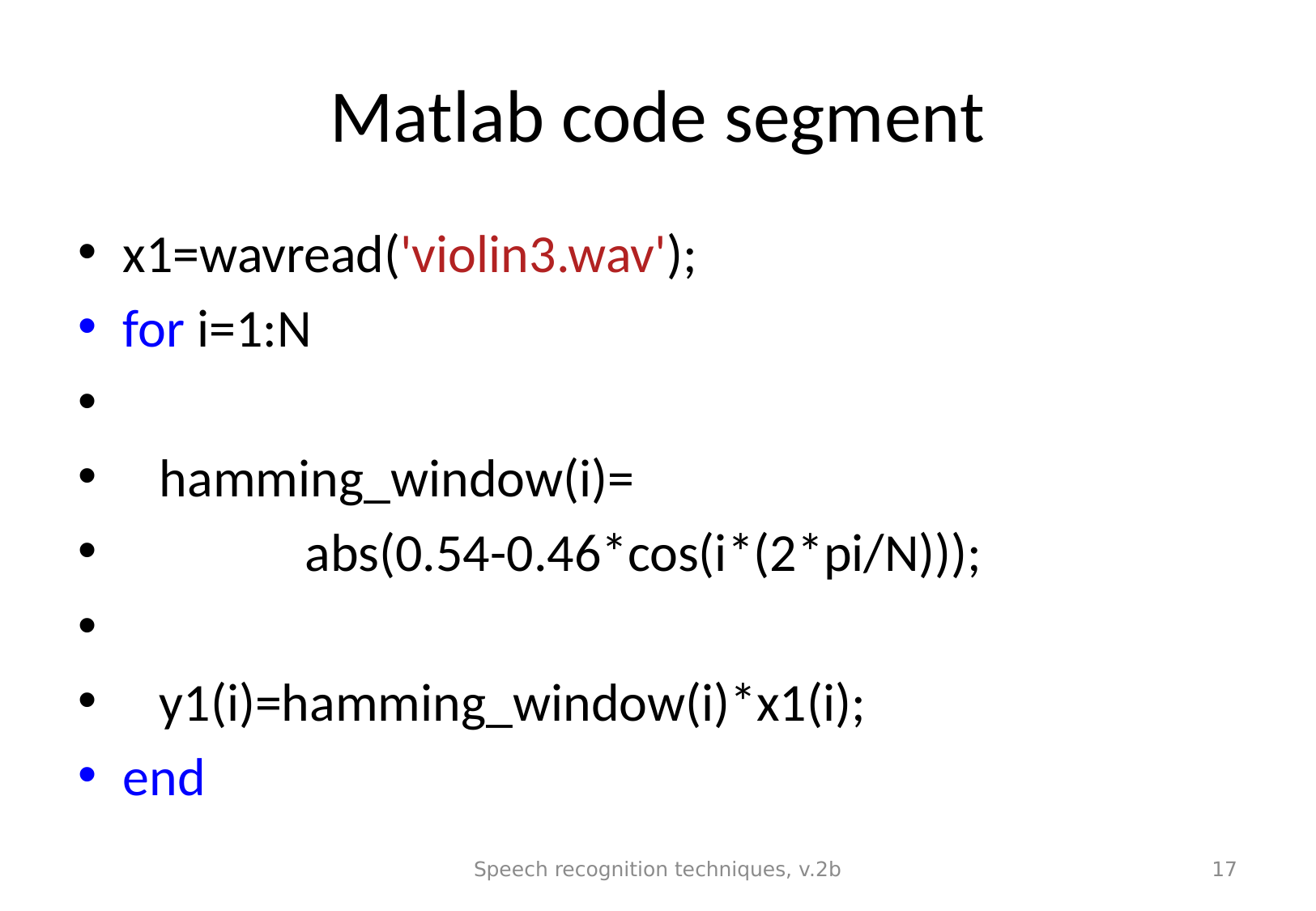

# Matlab code segment
x1=wavread('violin3.wav');
for i=1:N

   hamming_window(i)=
               abs(0.54-0.46*cos(i*(2*pi/N)));

   y1(i)=hamming_window(i)*x1(i);
end

Speech recognition techniques, v.2b
17